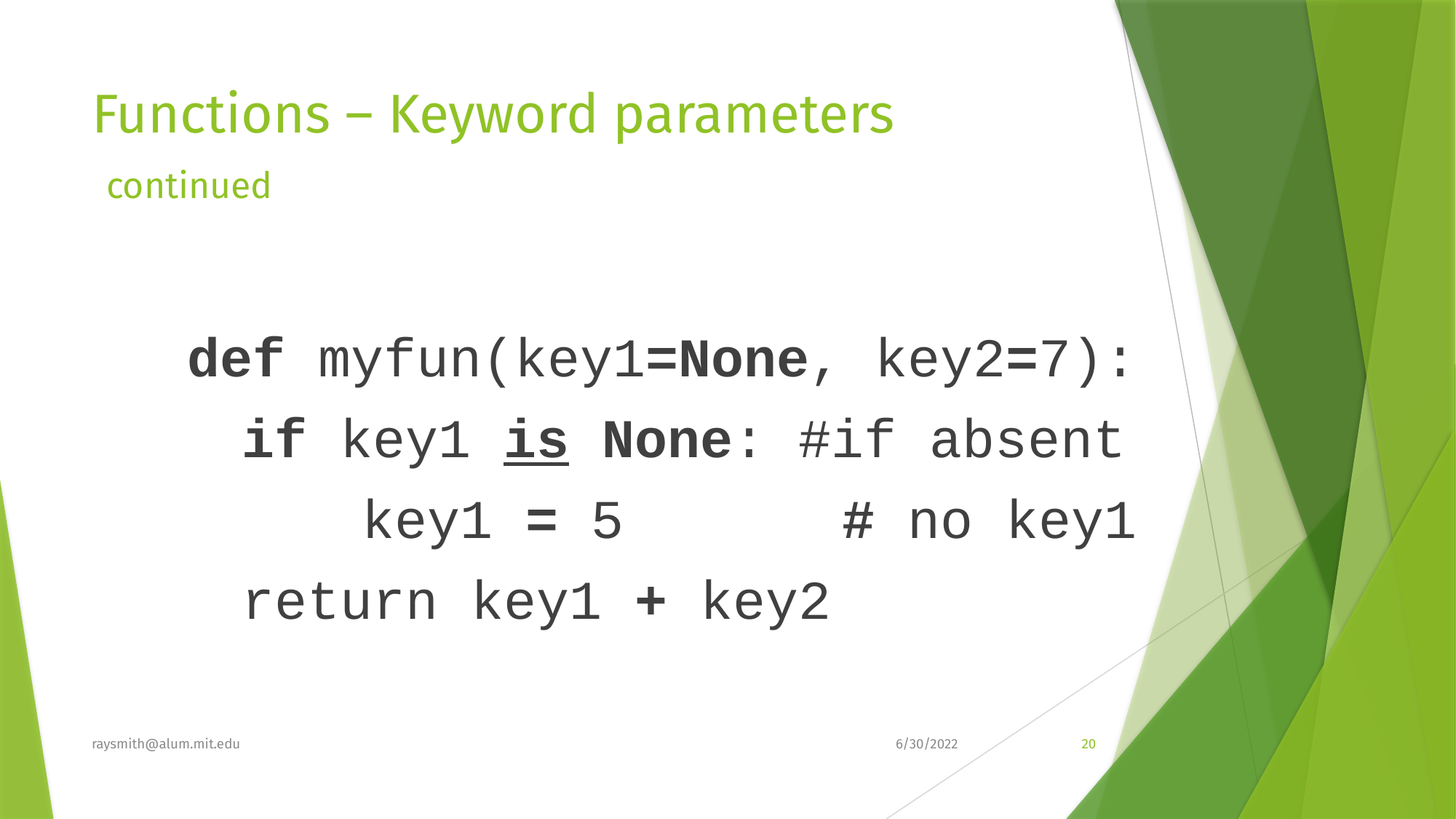

# Functions – Keyword parameters continued
def myfun(key1=None, key2=7):
if key1 is None: #if absent
  key1 = 5		# no key1
return key1 + key2
raysmith@alum.mit.edu
6/30/2022
20